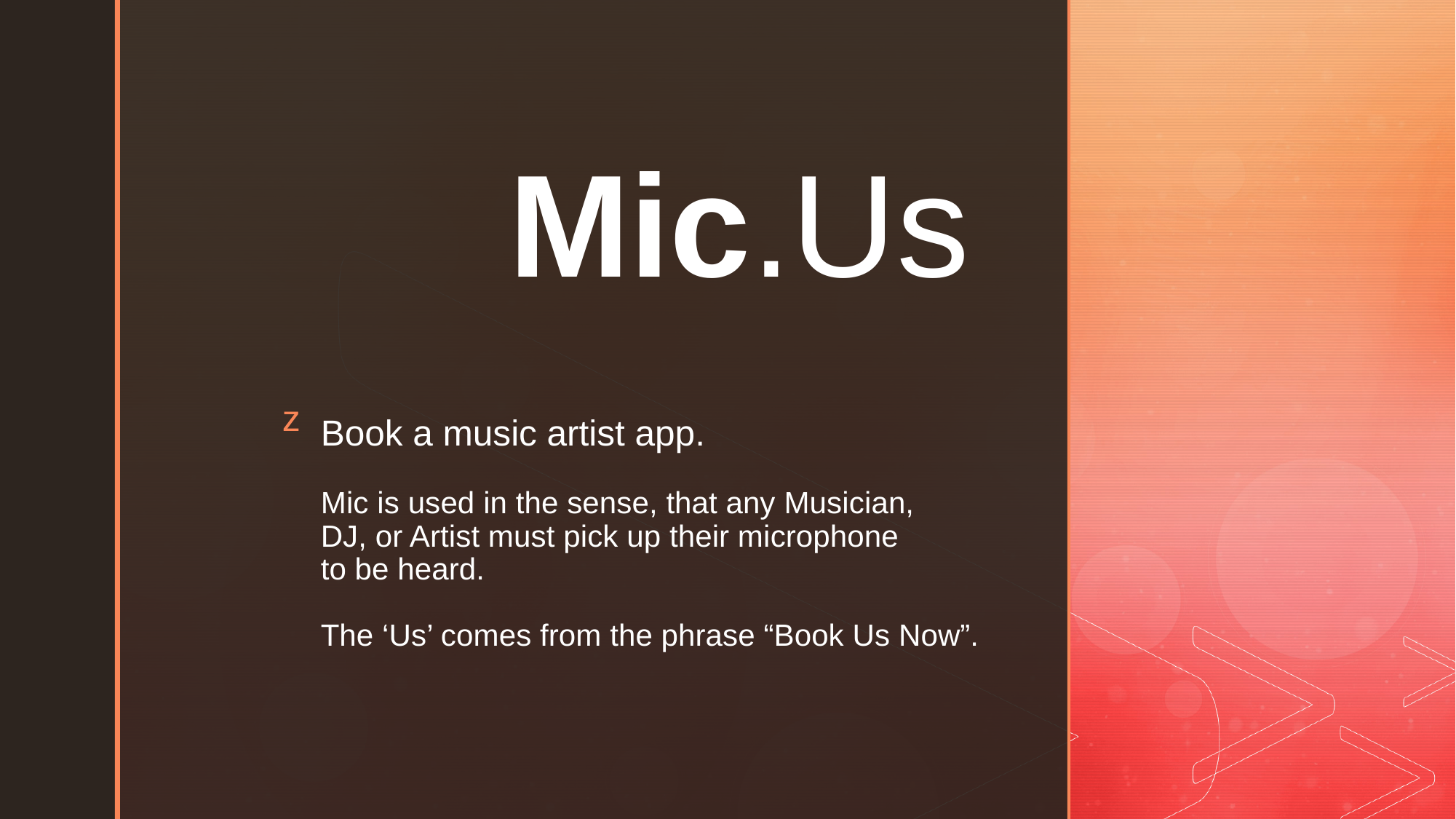

Mic.Us
# Book a music artist app. Mic is used in the sense, that any Musician, DJ, or Artist must pick up their microphone to be heard. The ‘Us’ comes from the phrase “Book Us Now”.